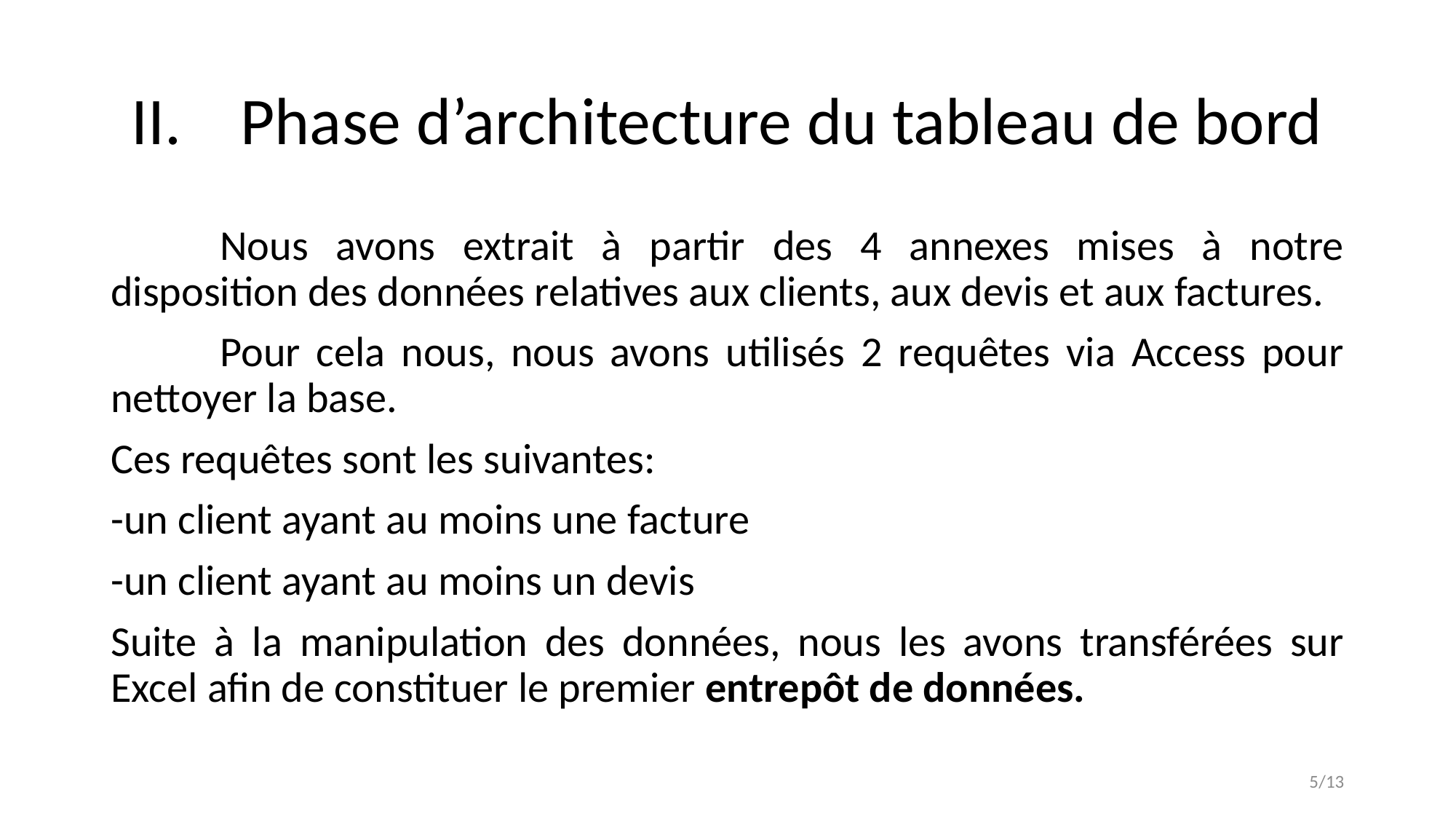

# II.	Phase d’architecture du tableau de bord
	Nous avons extrait à partir des 4 annexes mises à notre disposition des données relatives aux clients, aux devis et aux factures.
	Pour cela nous, nous avons utilisés 2 requêtes via Access pour nettoyer la base.
Ces requêtes sont les suivantes:
-un client ayant au moins une facture
-un client ayant au moins un devis
Suite à la manipulation des données, nous les avons transférées sur Excel afin de constituer le premier entrepôt de données.
5/13